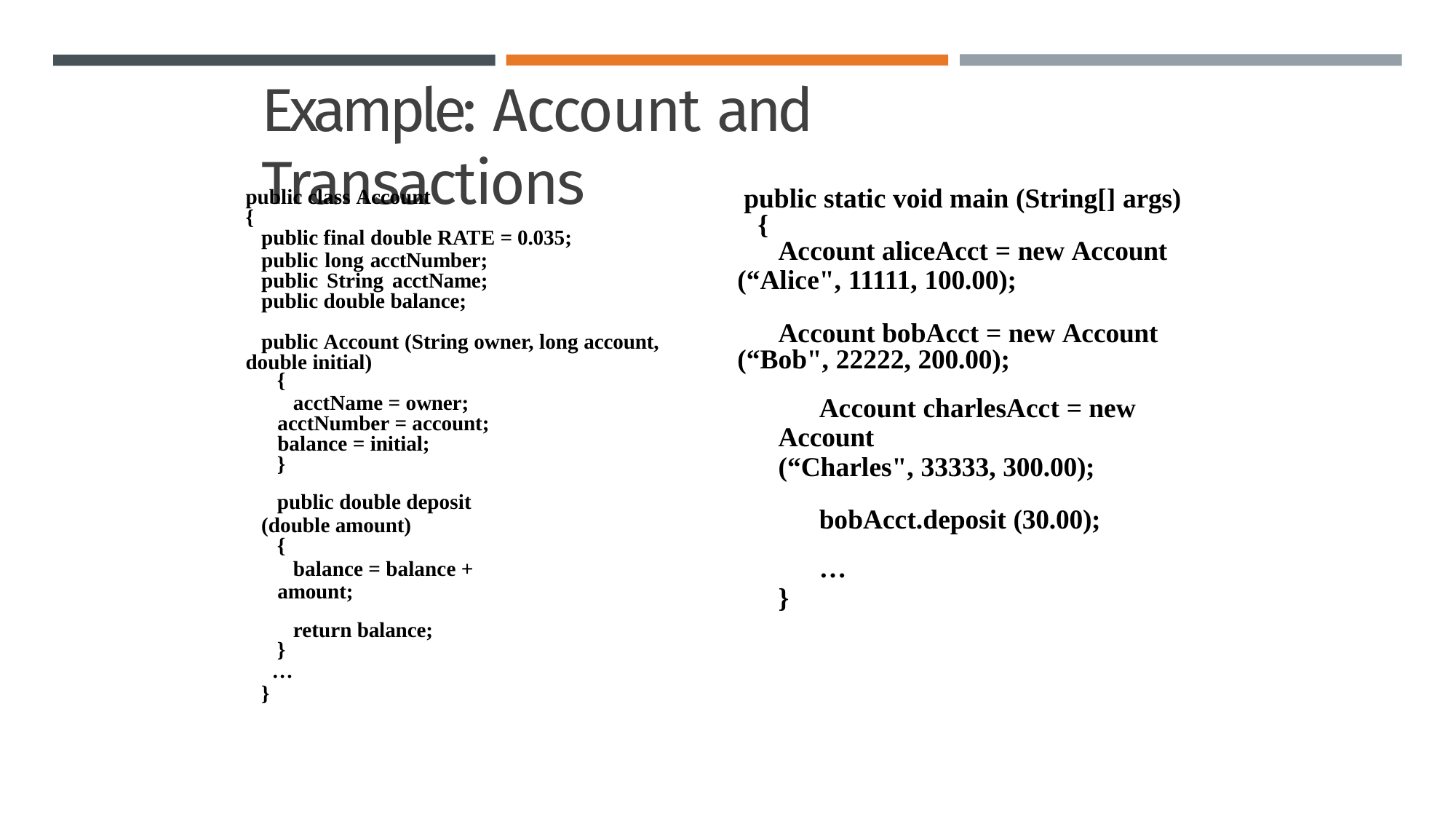

# Example: Account and Transactions
public static void main (String[] args)
{
Account aliceAcct = new Account
(“Alice", 11111, 100.00);
Account bobAcct = new Account (“Bob", 22222, 200.00);
Account charlesAcct = new Account
(“Charles", 33333, 300.00);
bobAcct.deposit (30.00);
…
}
public class Account
{
public final double RATE = 0.035;
public long acctNumber; public String acctName; public double balance;
public Account (String owner, long account, double initial)
{
acctName = owner; acctNumber = account; balance = initial;
}
public double deposit (double amount)
{
balance = balance + amount;
return balance;
}
…
}